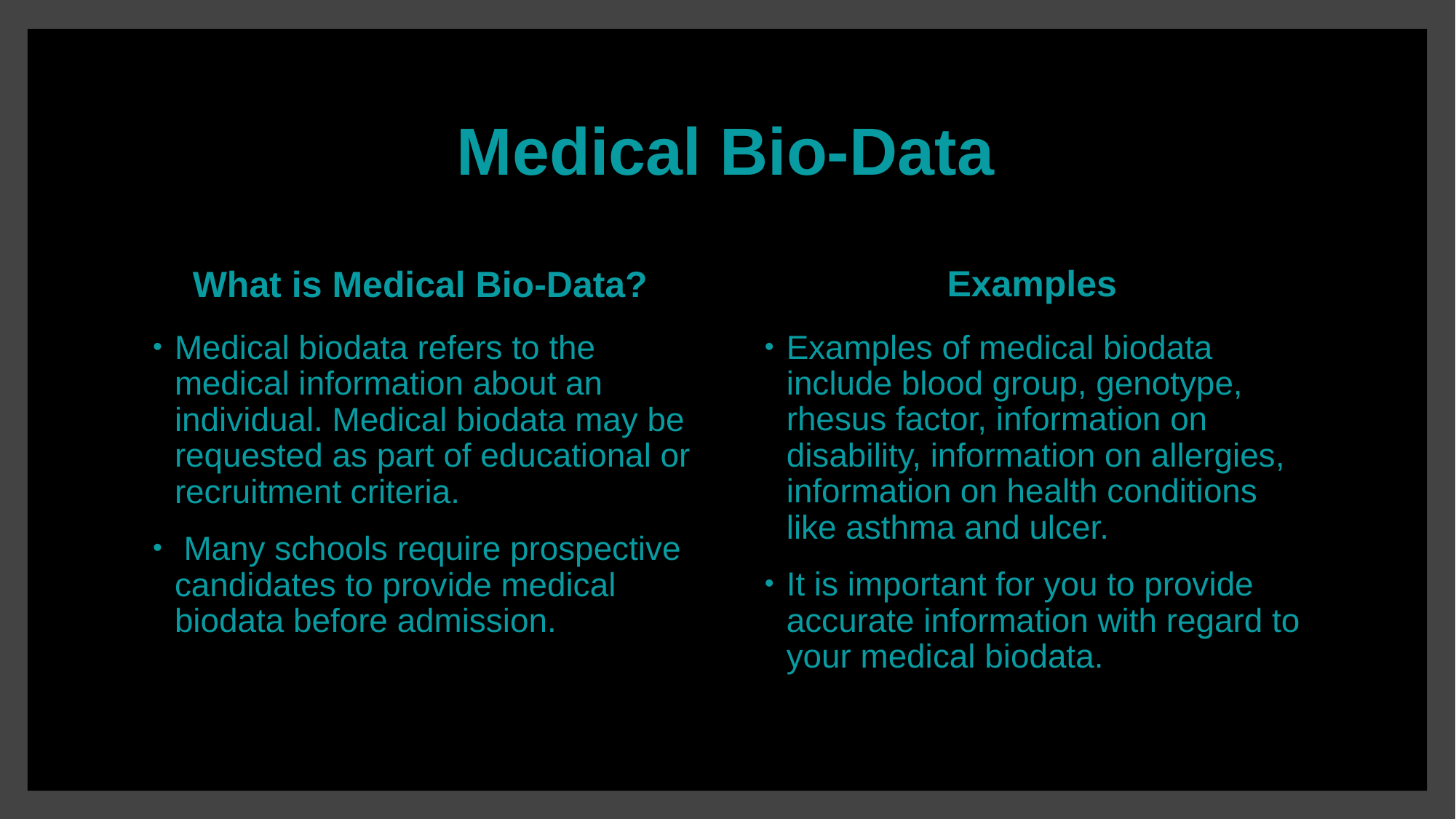

# Medical Bio-Data
Examples
What is Medical Bio-Data?
Examples of medical biodata include blood group, genotype, rhesus factor, information on disability, information on allergies, information on health conditions like asthma and ulcer.
It is important for you to provide accurate information with regard to your medical biodata.
Medical biodata refers to the medical information about an individual. Medical biodata may be requested as part of educational or recruitment criteria.
 Many schools require prospective candidates to provide medical biodata before admission.